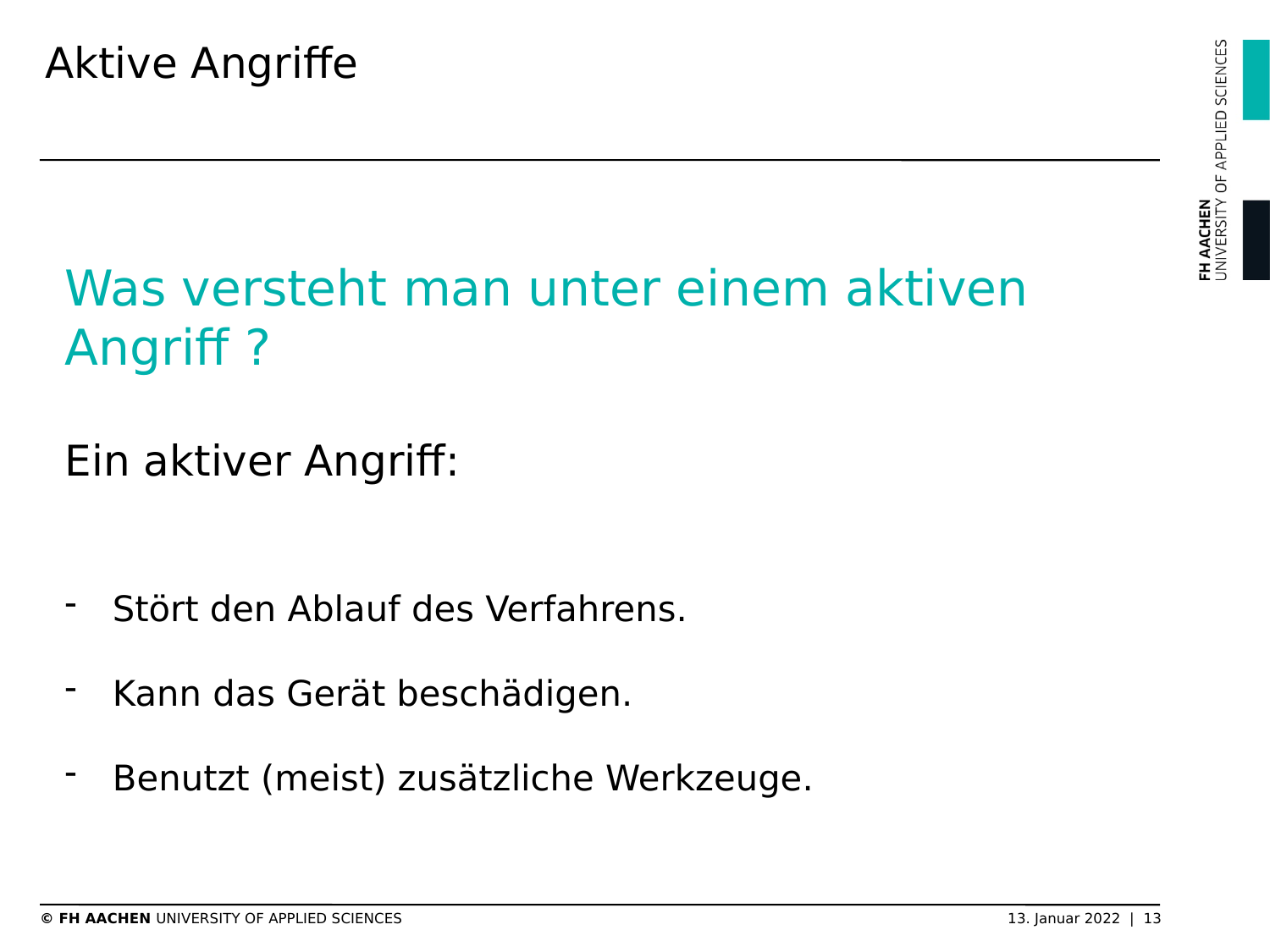

# Aktive Angriffe
Was versteht man unter einem aktiven Angriff ?

Ein aktiver Angriff:

Stört den Ablauf des Verfahrens.

Kann das Gerät beschädigen.

Benutzt (meist) zusätzliche Werkzeuge.